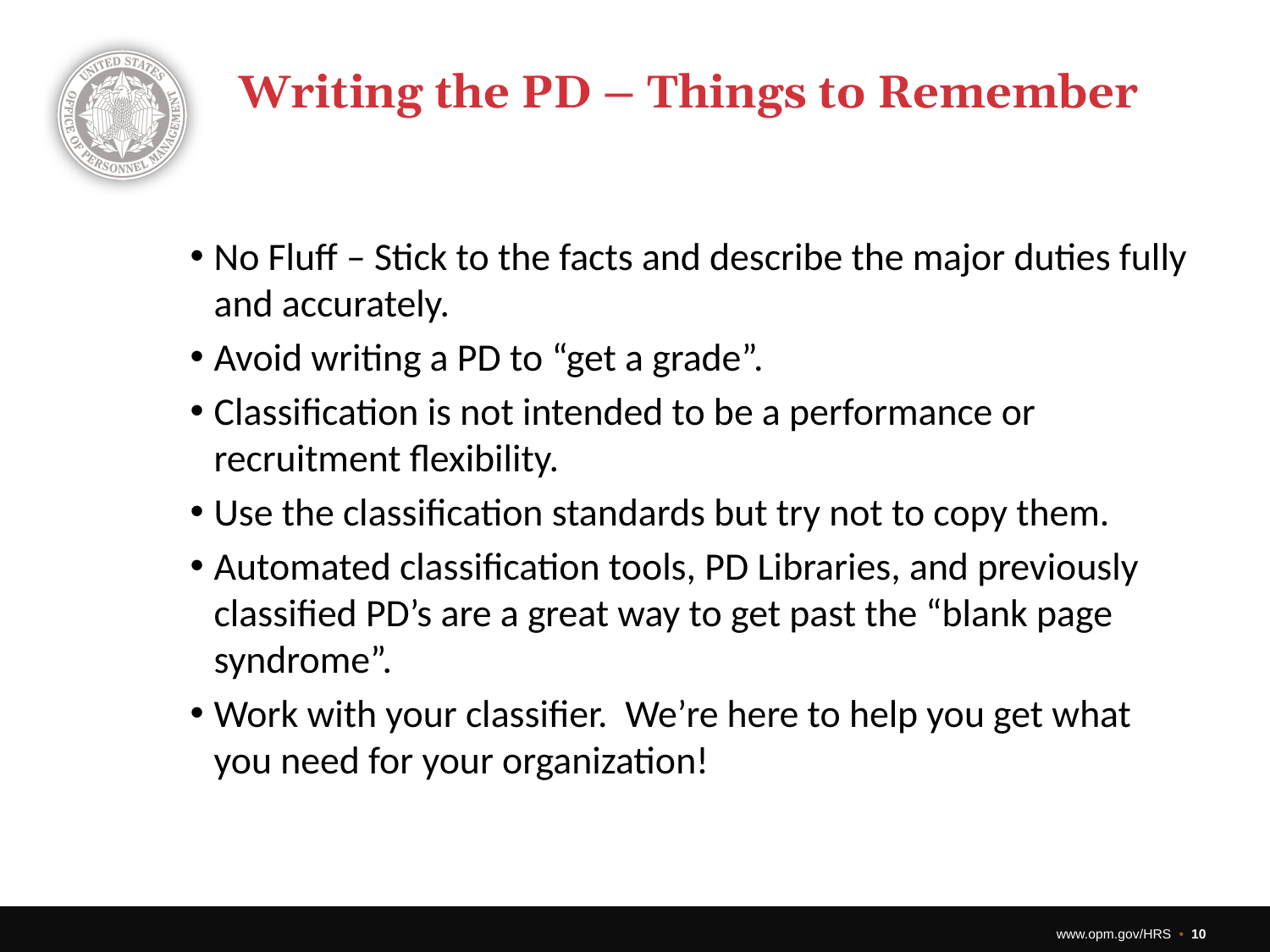

# Writing the PD – Things to Remember
No Fluff – Stick to the facts and describe the major duties fully and accurately.
Avoid writing a PD to “get a grade”.
Classification is not intended to be a performance or recruitment flexibility.
Use the classification standards but try not to copy them.
Automated classification tools, PD Libraries, and previously classified PD’s are a great way to get past the “blank page syndrome”.
Work with your classifier.  We’re here to help you get what you need for your organization!